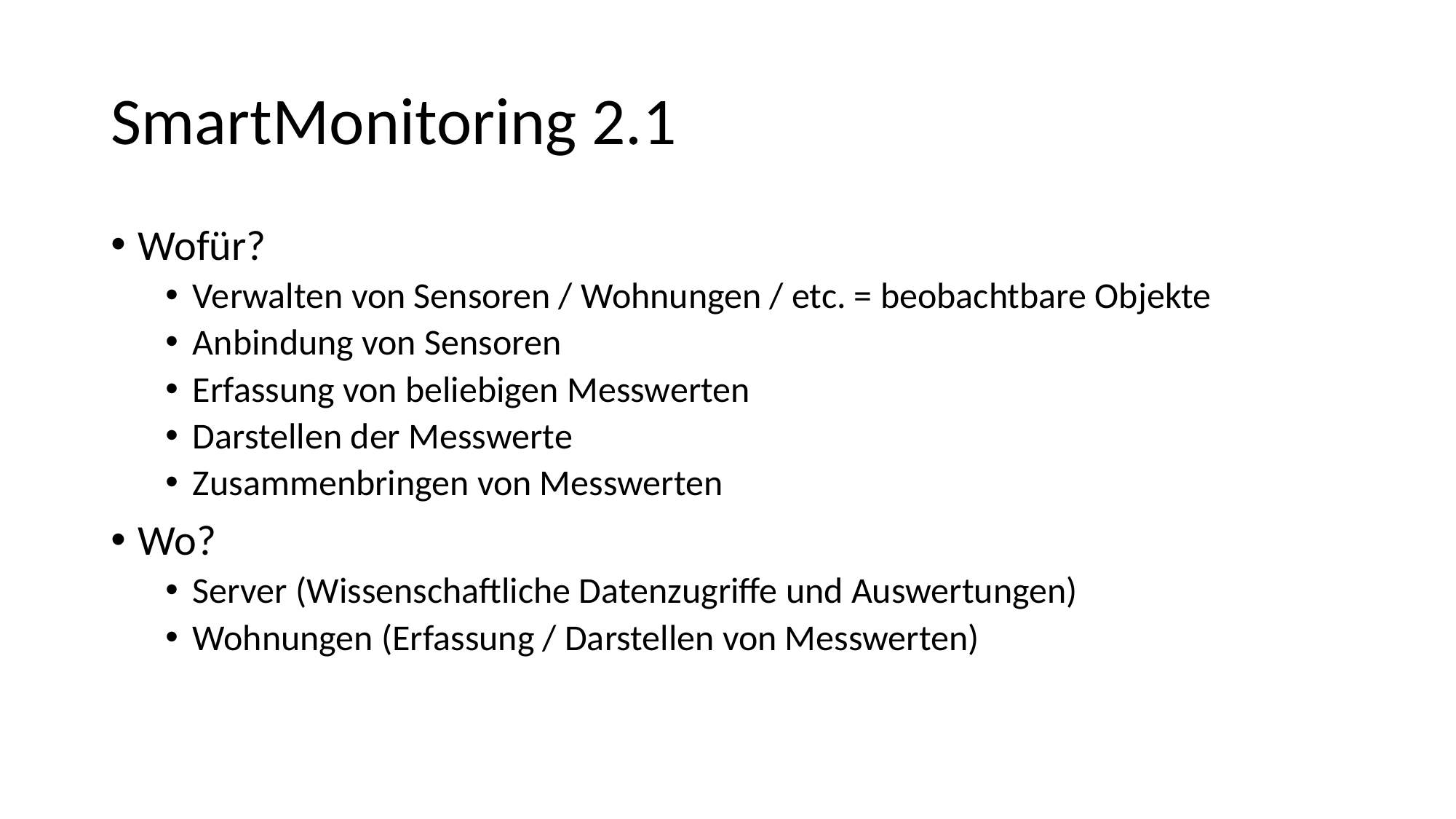

# SmartMonitoring 2.1
Wofür?
Verwalten von Sensoren / Wohnungen / etc. = beobachtbare Objekte
Anbindung von Sensoren
Erfassung von beliebigen Messwerten
Darstellen der Messwerte
Zusammenbringen von Messwerten
Wo?
Server (Wissenschaftliche Datenzugriffe und Auswertungen)
Wohnungen (Erfassung / Darstellen von Messwerten)